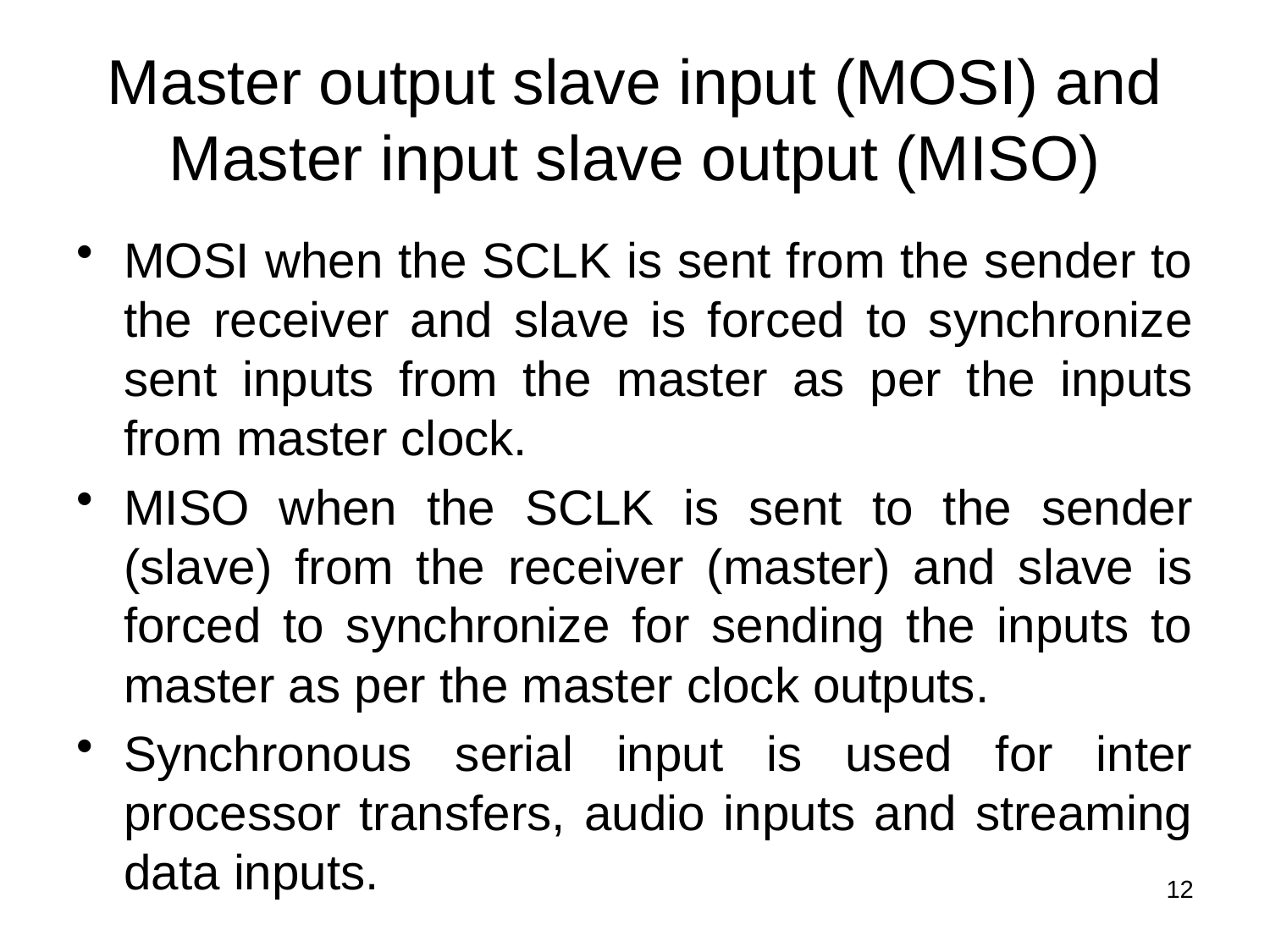

# Master output slave input (MOSI) and Master input slave output (MISO)
MOSI when the SCLK is sent from the sender to the receiver and slave is forced to synchronize sent inputs from the master as per the inputs from master clock.
MISO when the SCLK is sent to the sender (slave) from the receiver (master) and slave is forced to synchronize for sending the inputs to master as per the master clock outputs.
Synchronous serial input is used for inter processor transfers, audio inputs and streaming data inputs.
12